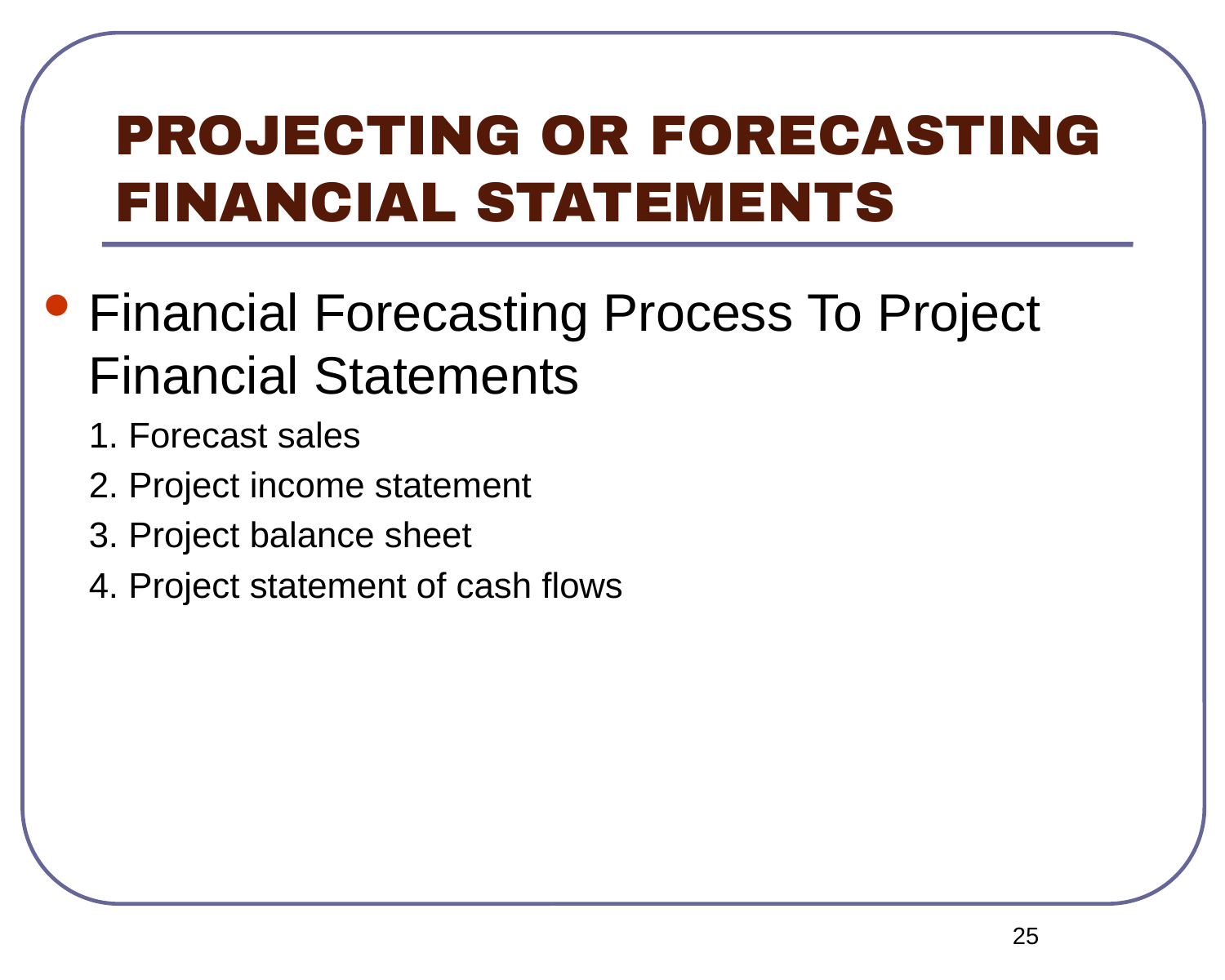

# PROJECTING OR FORECASTING FINANCIAL STATEMENTS
Financial Forecasting Process To Project Financial Statements
	1. Forecast sales
	2. Project income statement
    	3. Project balance sheet
 	4. Project statement of cash flows
25